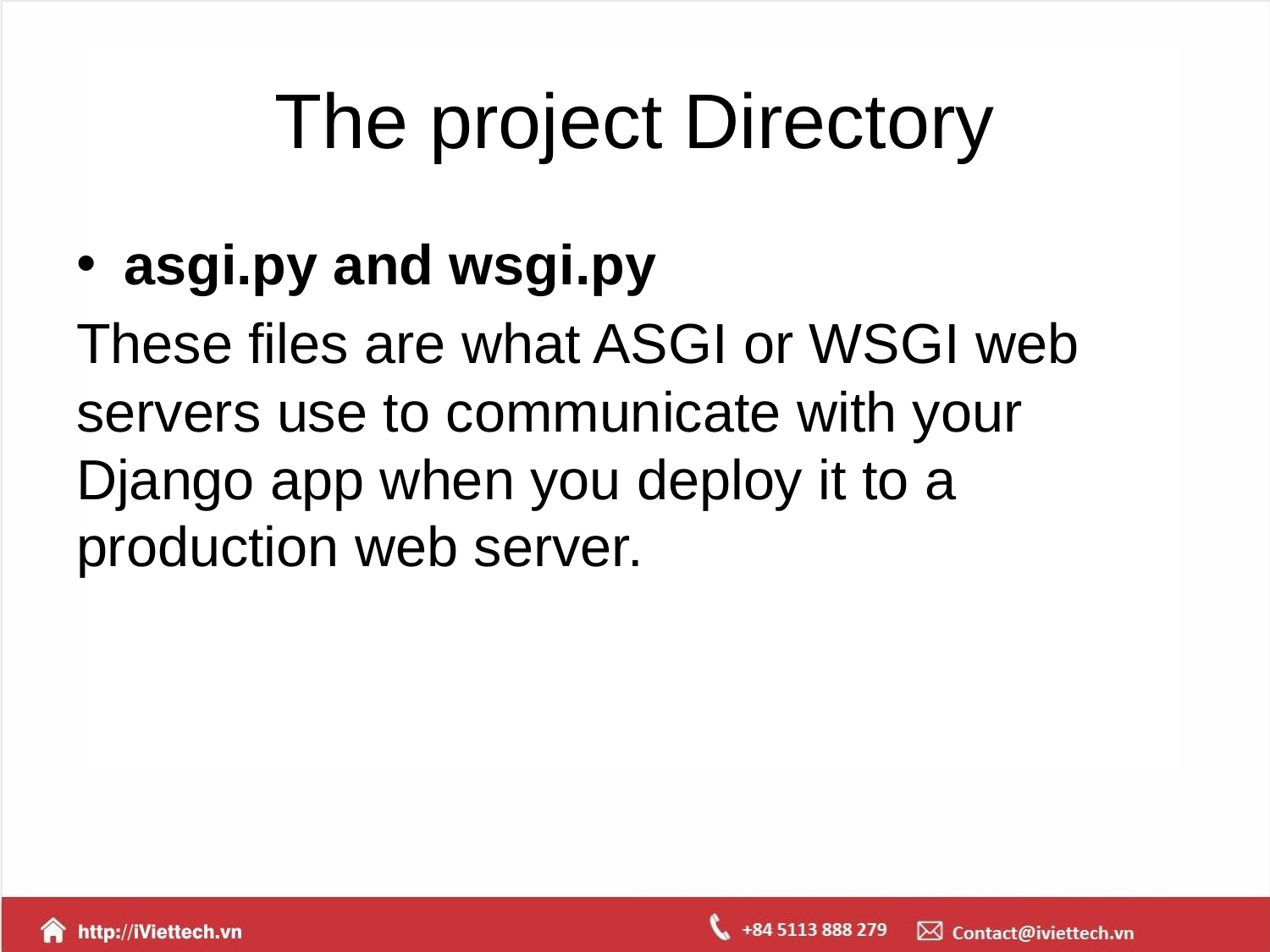

# The project Directory
asgi.py and wsgi.py
These files are what ASGI or WSGI web servers use to communicate with your Django app when you deploy it to a production web server.